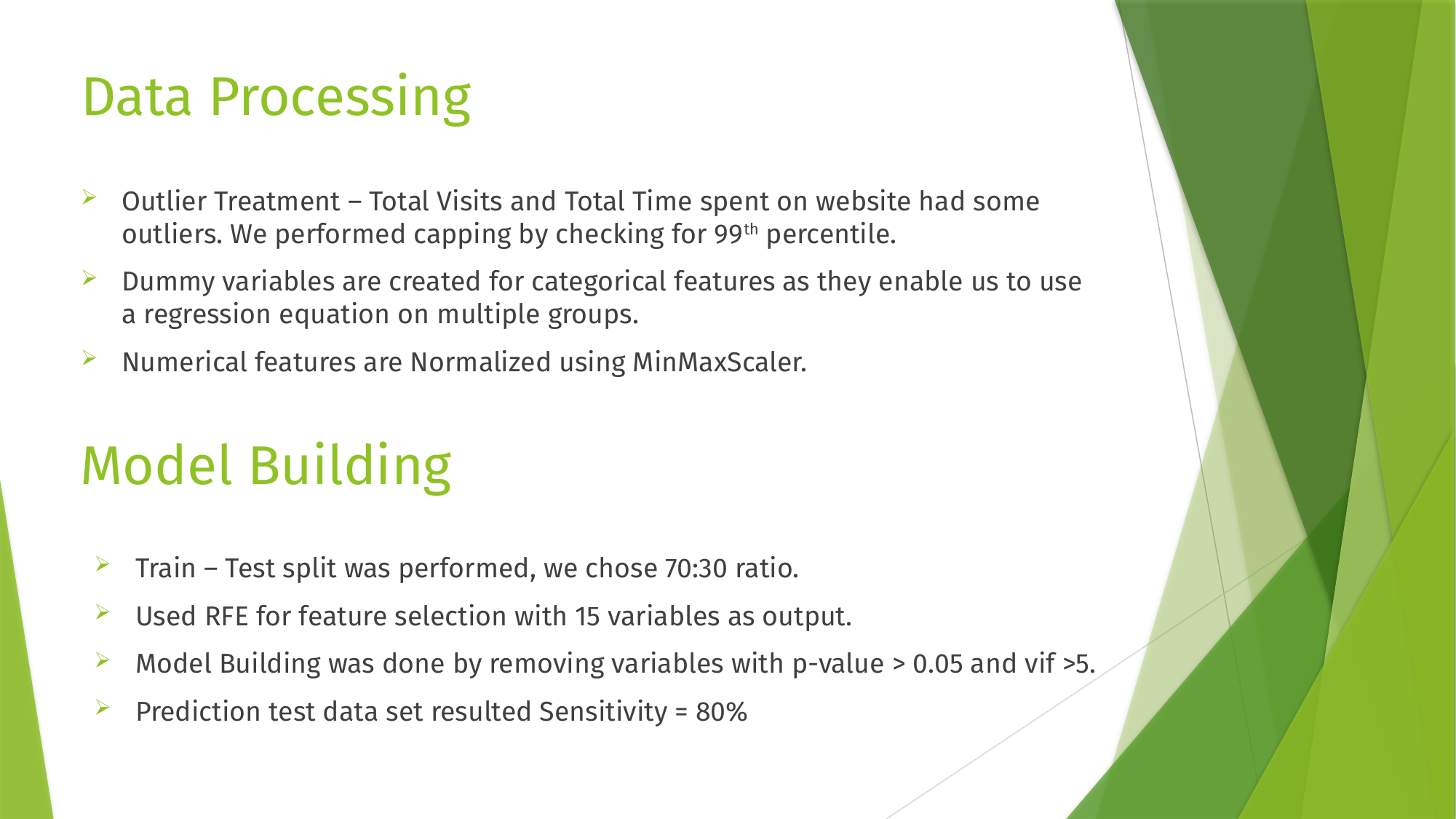

# Data Processing
Outlier Treatment – Total Visits and Total Time spent on website had some outliers. We performed capping by checking for 99th percentile.
Dummy variables are created for categorical features as they enable us to use a regression equation on multiple groups.
Numerical features are Normalized using MinMaxScaler.

Model Building
Train – Test split was performed, we chose 70:30 ratio.
Used RFE for feature selection with 15 variables as output.
Model Building was done by removing variables with p-value > 0.05 and vif >5.
Prediction test data set resulted Sensitivity = 80%